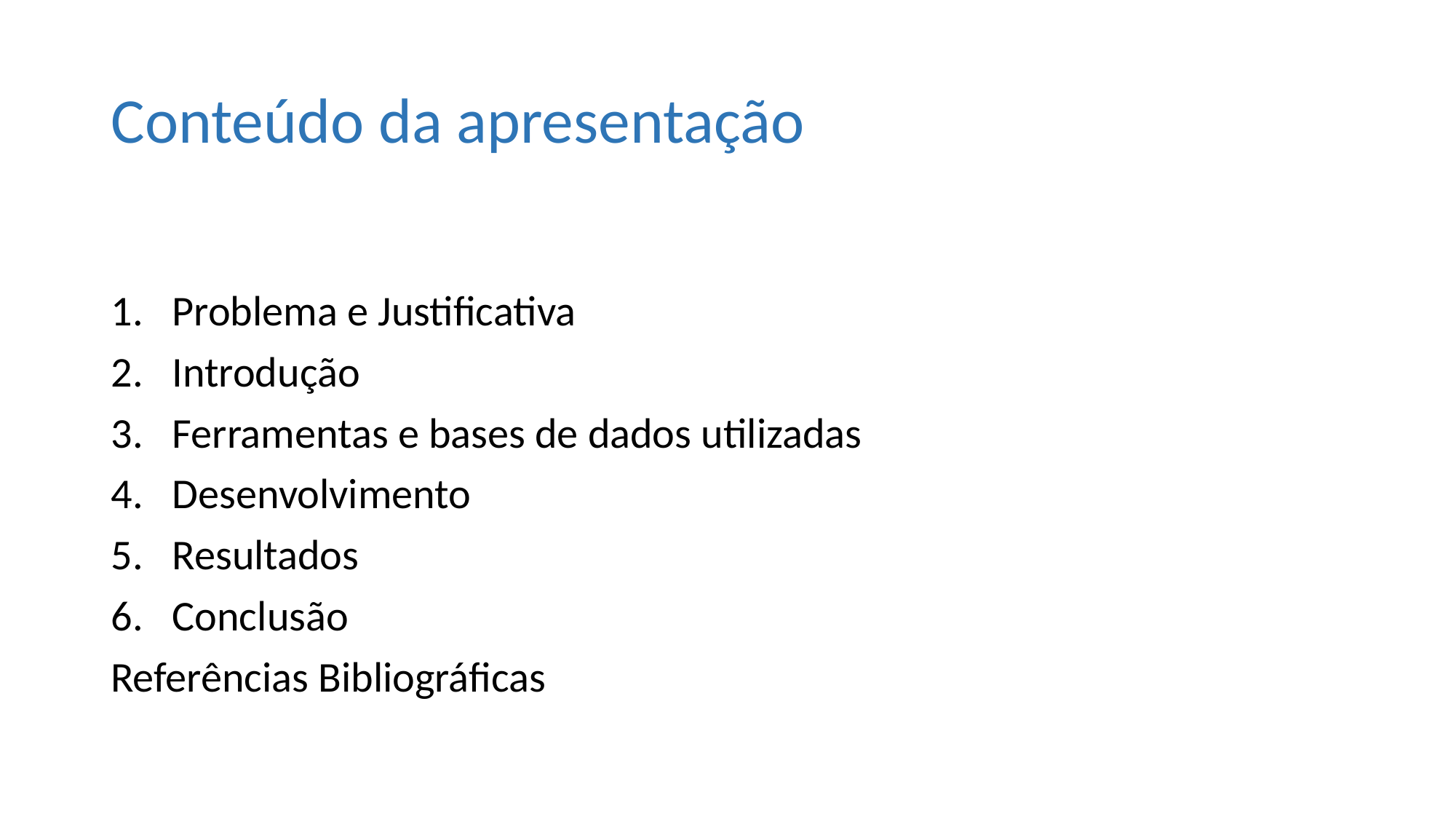

# Conteúdo da apresentação

Problema e Justificativa
Introdução
Ferramentas e bases de dados utilizadas
Desenvolvimento
Resultados
Conclusão
Referências Bibliográficas